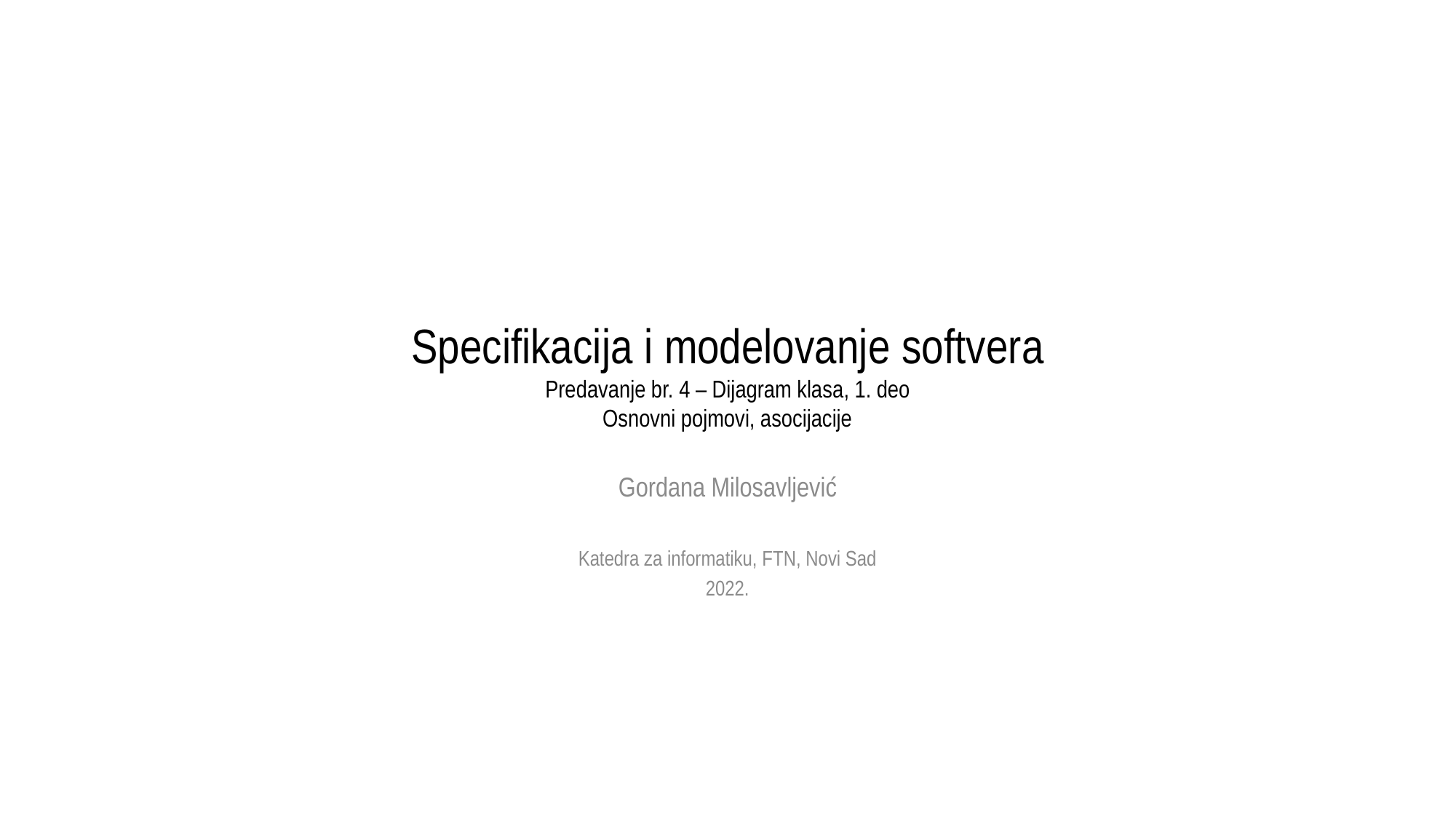

# Specifikacija i modelovanje softvera Predavanje br. 4 – Dijagram klasa, 1. deo Osnovni pojmovi, asocijacije
Gordana Milosavljević

Katedra za informatiku, FTN, Novi Sad
2022.